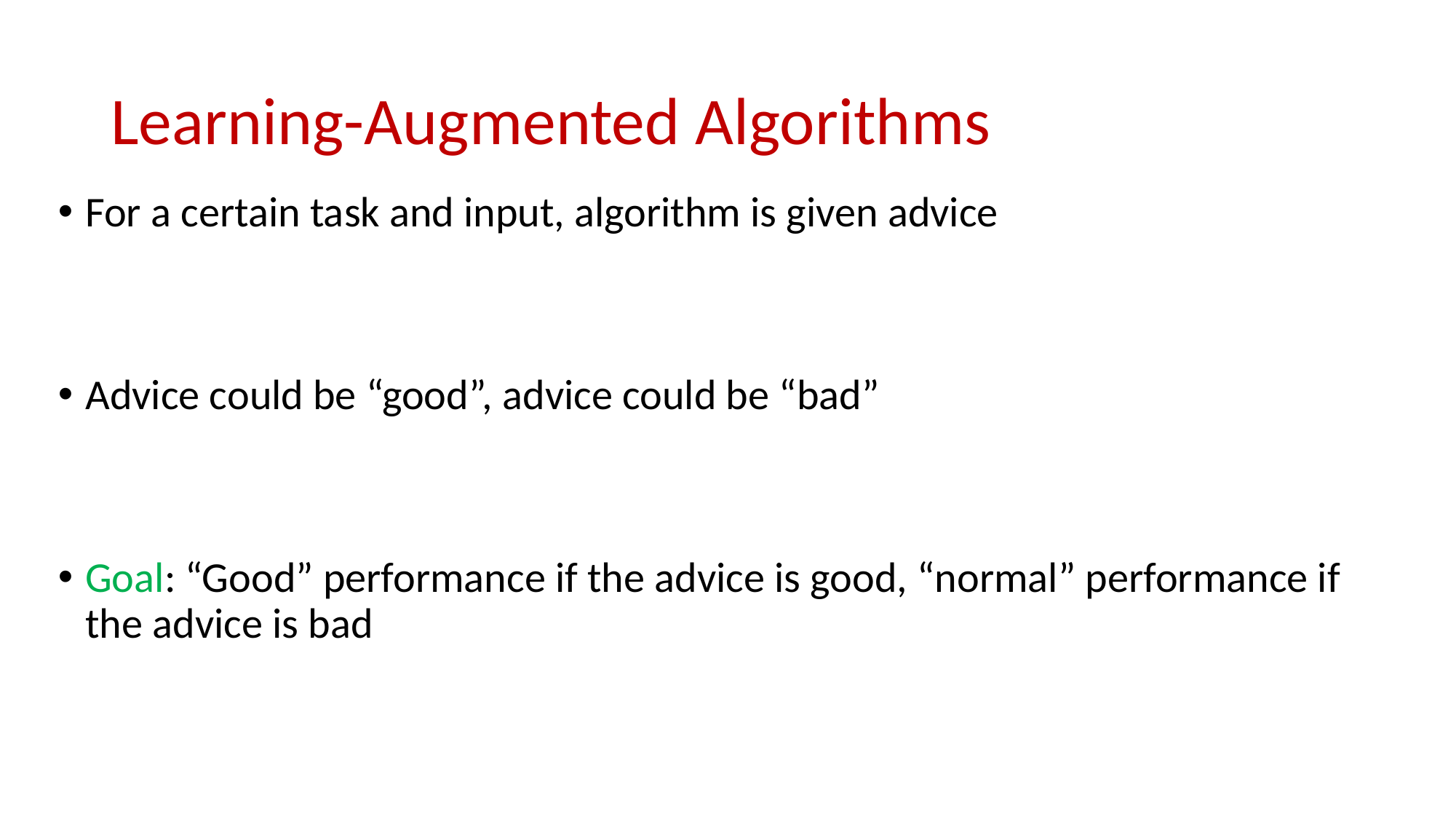

# Learning-Augmented Algorithms
For a certain task and input, algorithm is given advice

Advice could be “good”, advice could be “bad”

Goal: “Good” performance if the advice is good, “normal” performance if the advice is bad